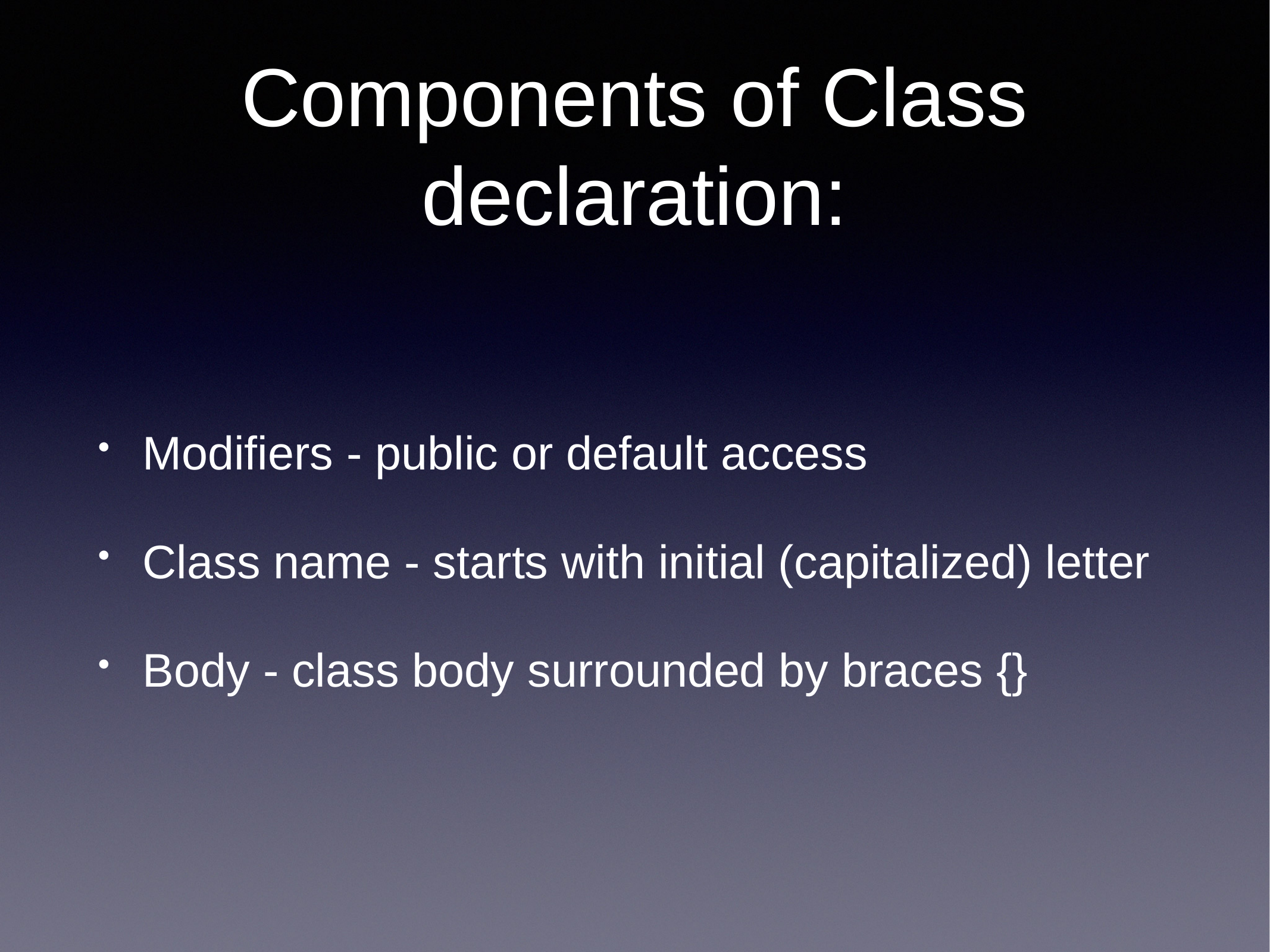

# Components of Class declaration:
Modifiers - public or default access
Class name - starts with initial (capitalized) letter
Body - class body surrounded by braces {}